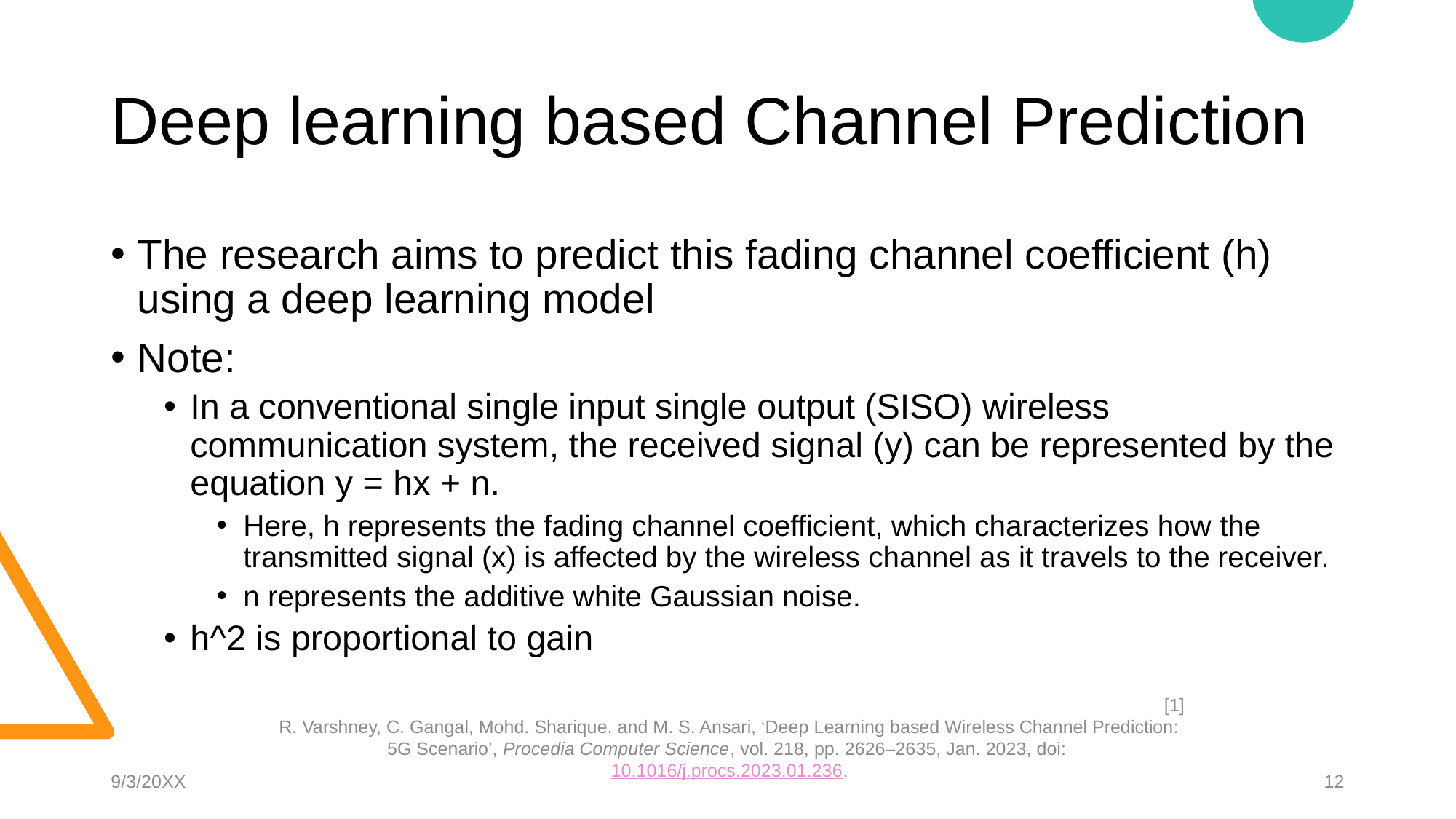

# Deep learning based Channel Prediction
The research aims to predict this fading channel coefficient (h) using a deep learning model
Note:
In a conventional single input single output (SISO) wireless communication system, the received signal (y) can be represented by the equation y = hx + n.
Here, h represents the fading channel coefficient, which characterizes how the transmitted signal (x) is affected by the wireless channel as it travels to the receiver.
n represents the additive white Gaussian noise.
h^2 is proportional to gain
[1]
R. Varshney, C. Gangal, Mohd. Sharique, and M. S. Ansari, ‘Deep Learning based Wireless Channel Prediction: 5G Scenario’, Procedia Computer Science, vol. 218, pp. 2626–2635, Jan. 2023, doi: 10.1016/j.procs.2023.01.236.
9/3/20XX
12